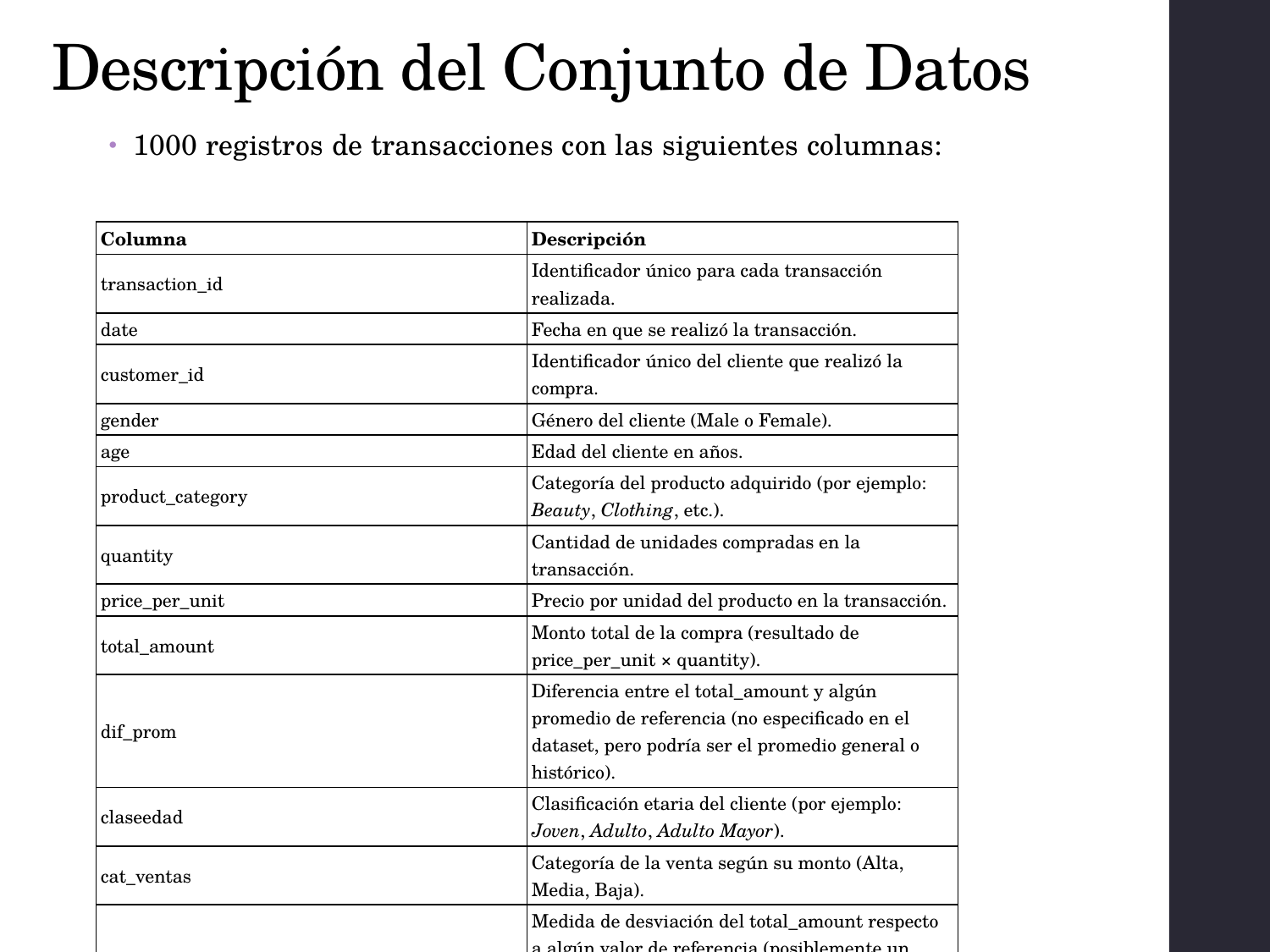

# Descripción del Conjunto de Datos
1000 registros de transacciones con las siguientes columnas:
| Columna | Descripción |
| --- | --- |
| transaction\_id | Identificador único para cada transacción realizada. |
| date | Fecha en que se realizó la transacción. |
| customer\_id | Identificador único del cliente que realizó la compra. |
| gender | Género del cliente (Male o Female). |
| age | Edad del cliente en años. |
| product\_category | Categoría del producto adquirido (por ejemplo: Beauty, Clothing, etc.). |
| quantity | Cantidad de unidades compradas en la transacción. |
| price\_per\_unit | Precio por unidad del producto en la transacción. |
| total\_amount | Monto total de la compra (resultado de price\_per\_unit × quantity). |
| dif\_prom | Diferencia entre el total\_amount y algún promedio de referencia (no especificado en el dataset, pero podría ser el promedio general o histórico). |
| claseedad | Clasificación etaria del cliente (por ejemplo: Joven, Adulto, Adulto Mayor). |
| cat\_ventas | Categoría de la venta según su monto (Alta, Media, Baja). |
| desviacion\_venta | Medida de desviación del total\_amount respecto a algún valor de referencia (posiblemente un promedio o mediana, útil para análisis de dispersión). |